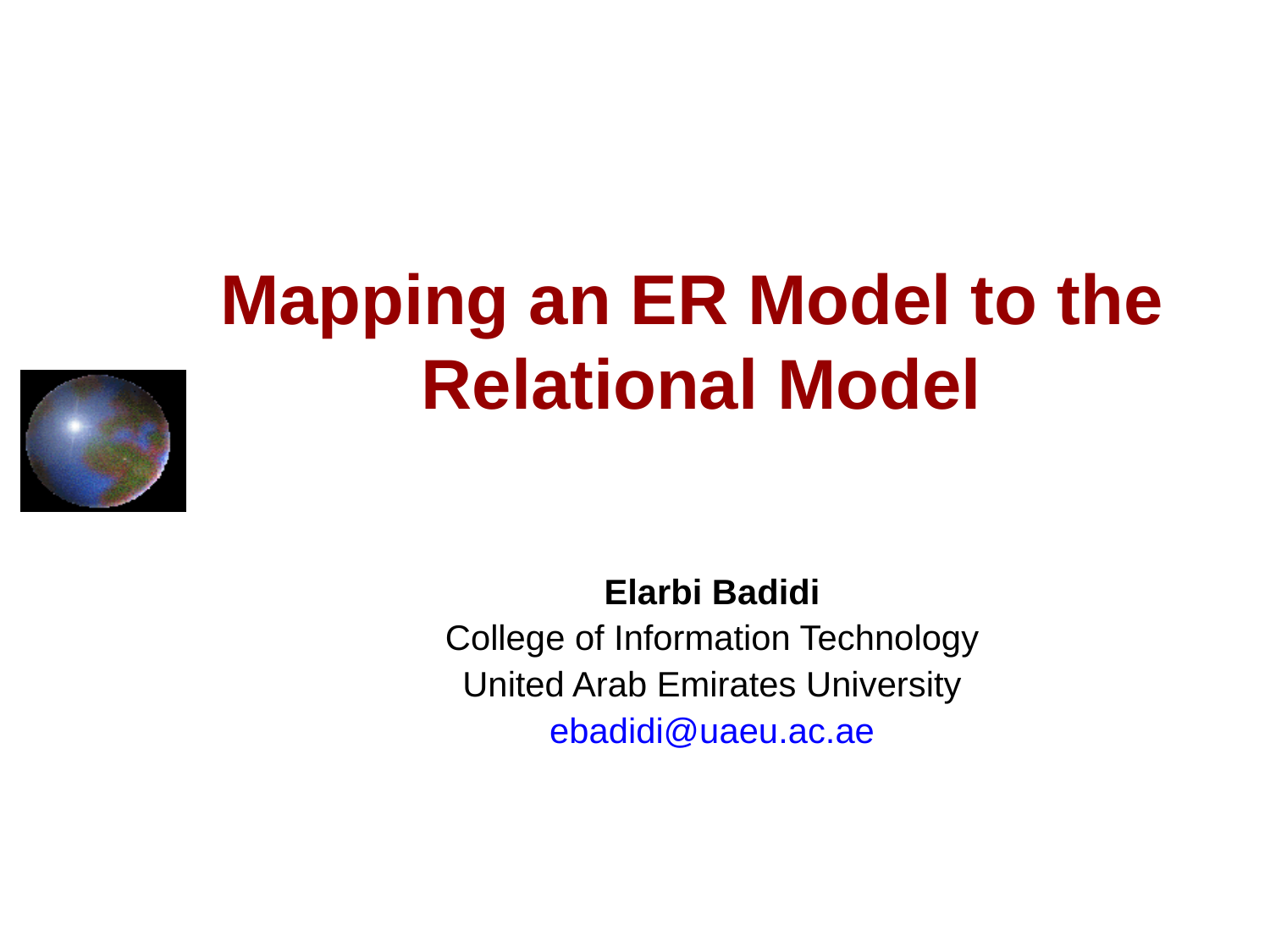

# Mapping an ER Model to the Relational Model
Elarbi Badidi
College of Information Technology
United Arab Emirates University
ebadidi@uaeu.ac.ae